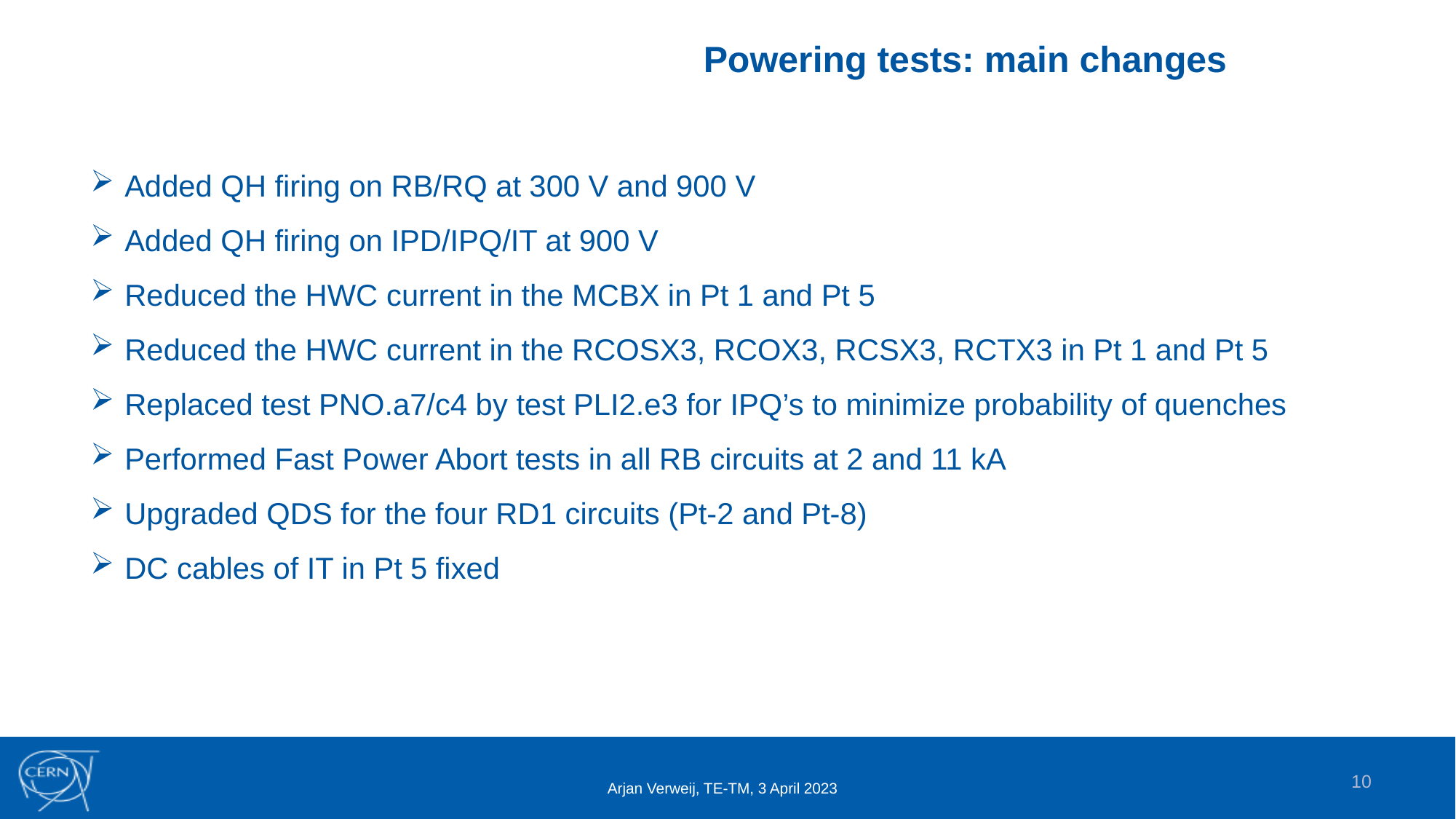

Powering tests: main changes
Added QH firing on RB/RQ at 300 V and 900 V
Added QH firing on IPD/IPQ/IT at 900 V
Reduced the HWC current in the MCBX in Pt 1 and Pt 5
Reduced the HWC current in the RCOSX3, RCOX3, RCSX3, RCTX3 in Pt 1 and Pt 5
Replaced test PNO.a7/c4 by test PLI2.e3 for IPQ’s to minimize probability of quenches
Performed Fast Power Abort tests in all RB circuits at 2 and 11 kA
Upgraded QDS for the four RD1 circuits (Pt-2 and Pt-8)
DC cables of IT in Pt 5 fixed
10
Arjan Verweij, TE-TM, 3 April 2023